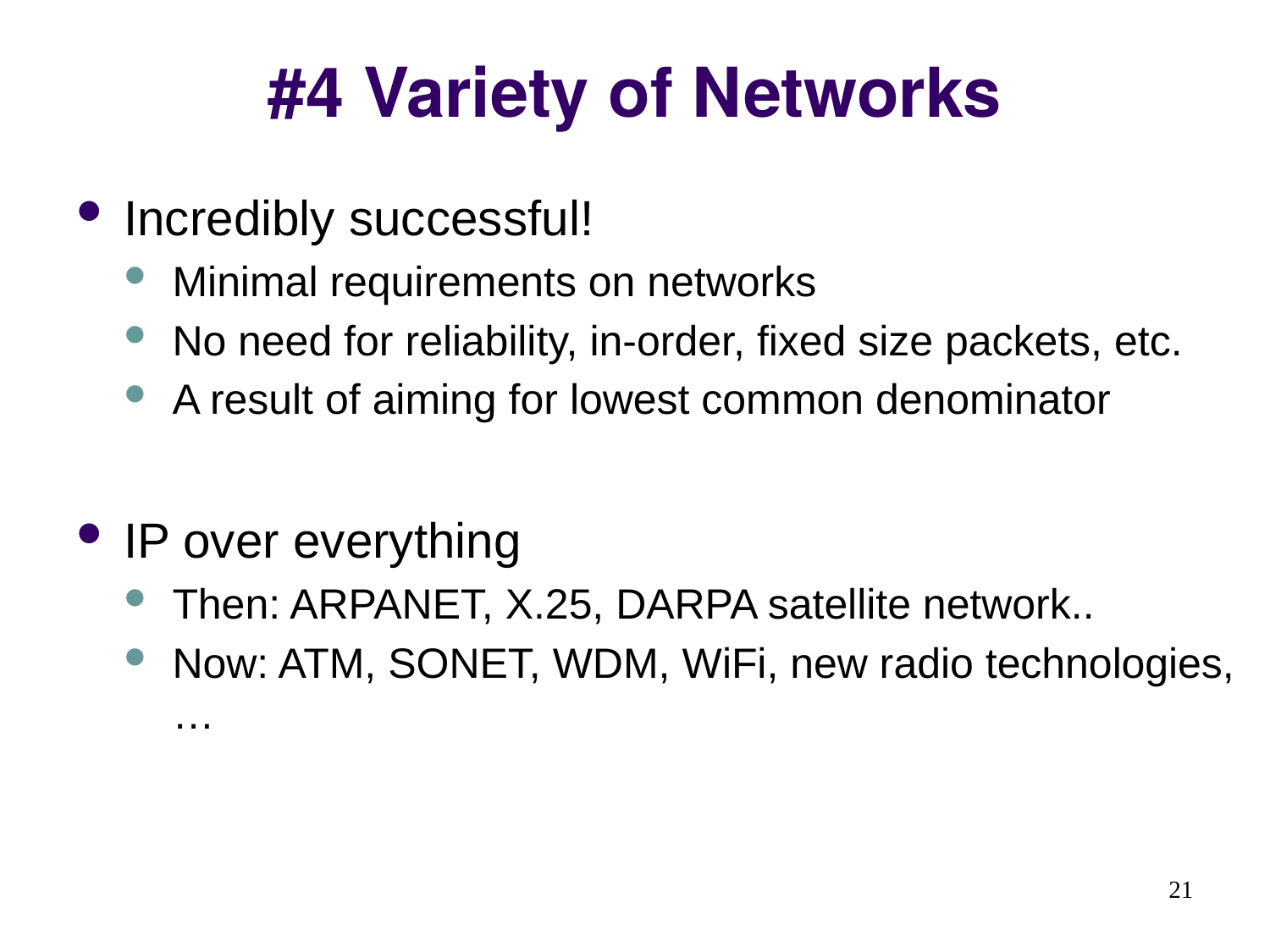

# #4 Variety of Networks
Incredibly successful!
Minimal requirements on networks
No need for reliability, in-order, fixed size packets, etc.
A result of aiming for lowest common denominator

IP over everything
Then: ARPANET, X.25, DARPA satellite network..
Now: ATM, SONET, WDM, WiFi, new radio technologies, …

21